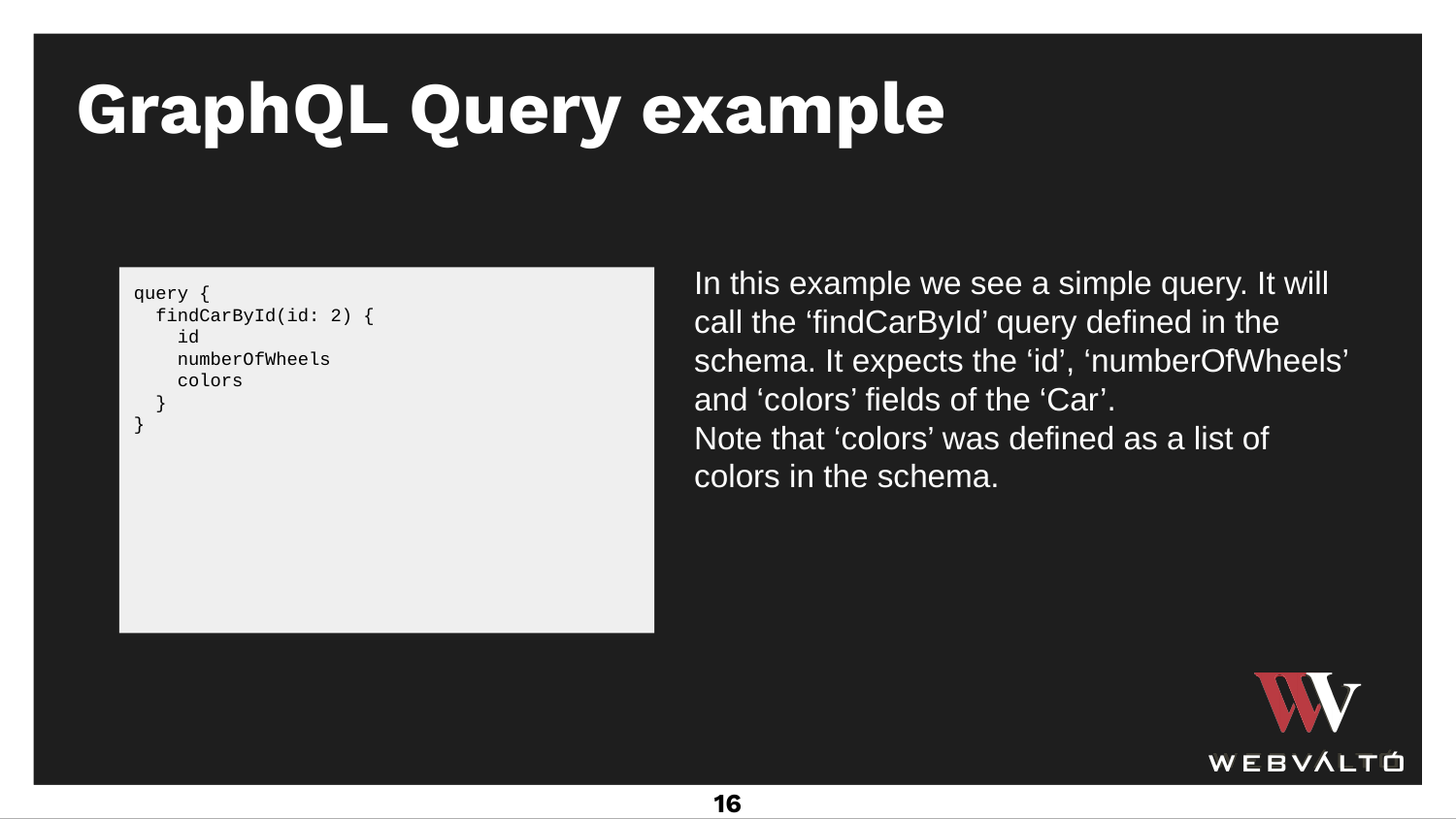

GraphQL Query example

In this example we see a simple query. It will call the ‘findCarById’ query defined in the schema. It expects the ‘id’, ‘numberOfWheels’ and ‘colors’ fields of the ‘Car’.
Note that ‘colors’ was defined as a list of colors in the schema.
query {
  findCarById(id: 2) {
    id
    numberOfWheels
    colors
  }
}

16